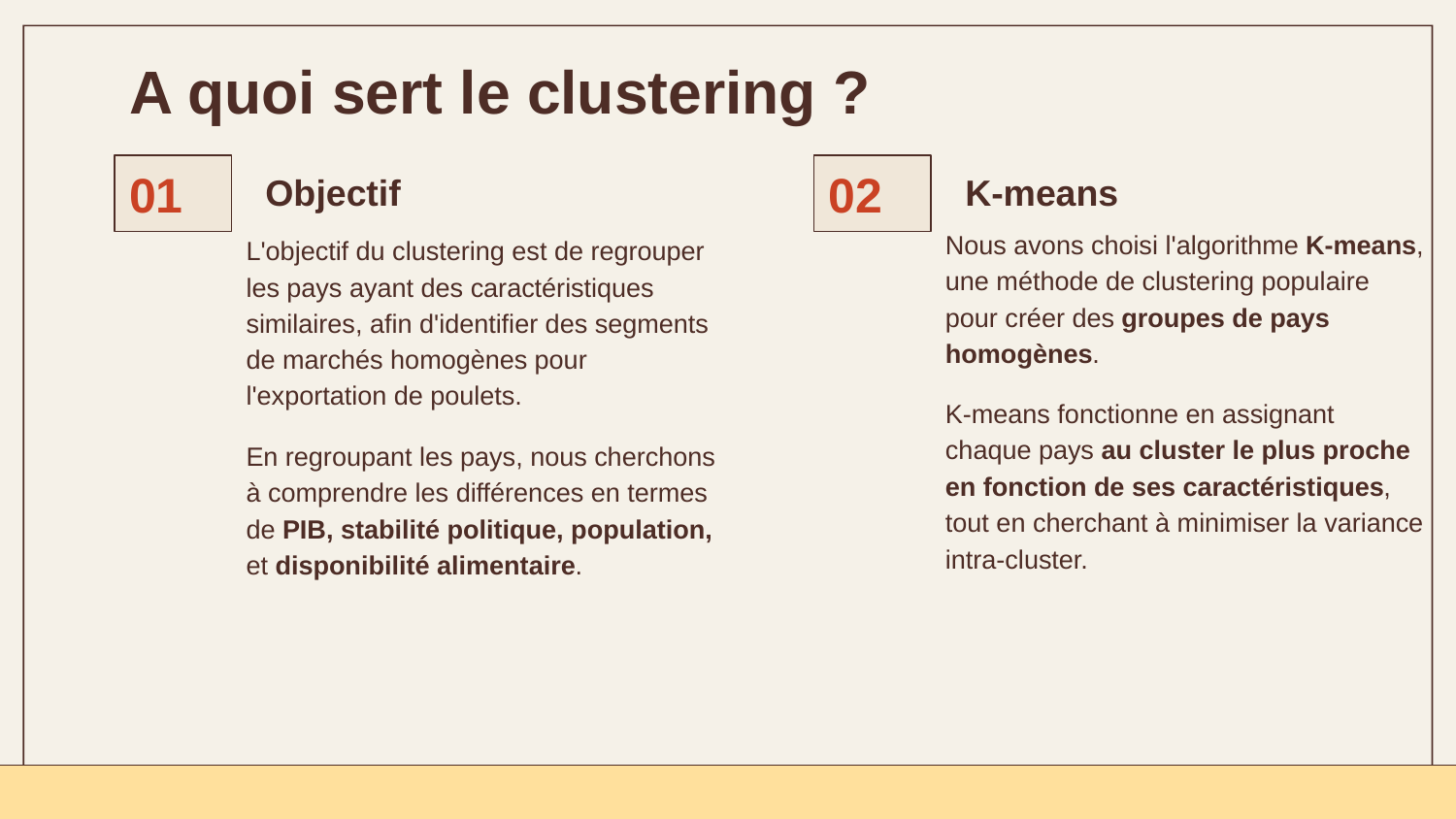

# A quoi sert le clustering ?
01
02
Objectif
K-means
Nous avons choisi l'algorithme K-means, une méthode de clustering populaire pour créer des groupes de pays homogènes.
K-means fonctionne en assignant chaque pays au cluster le plus proche en fonction de ses caractéristiques, tout en cherchant à minimiser la variance intra-cluster.

L'objectif du clustering est de regrouper les pays ayant des caractéristiques similaires, afin d'identifier des segments de marchés homogènes pour l'exportation de poulets.
En regroupant les pays, nous cherchons à comprendre les différences en termes de PIB, stabilité politique, population, et disponibilité alimentaire.